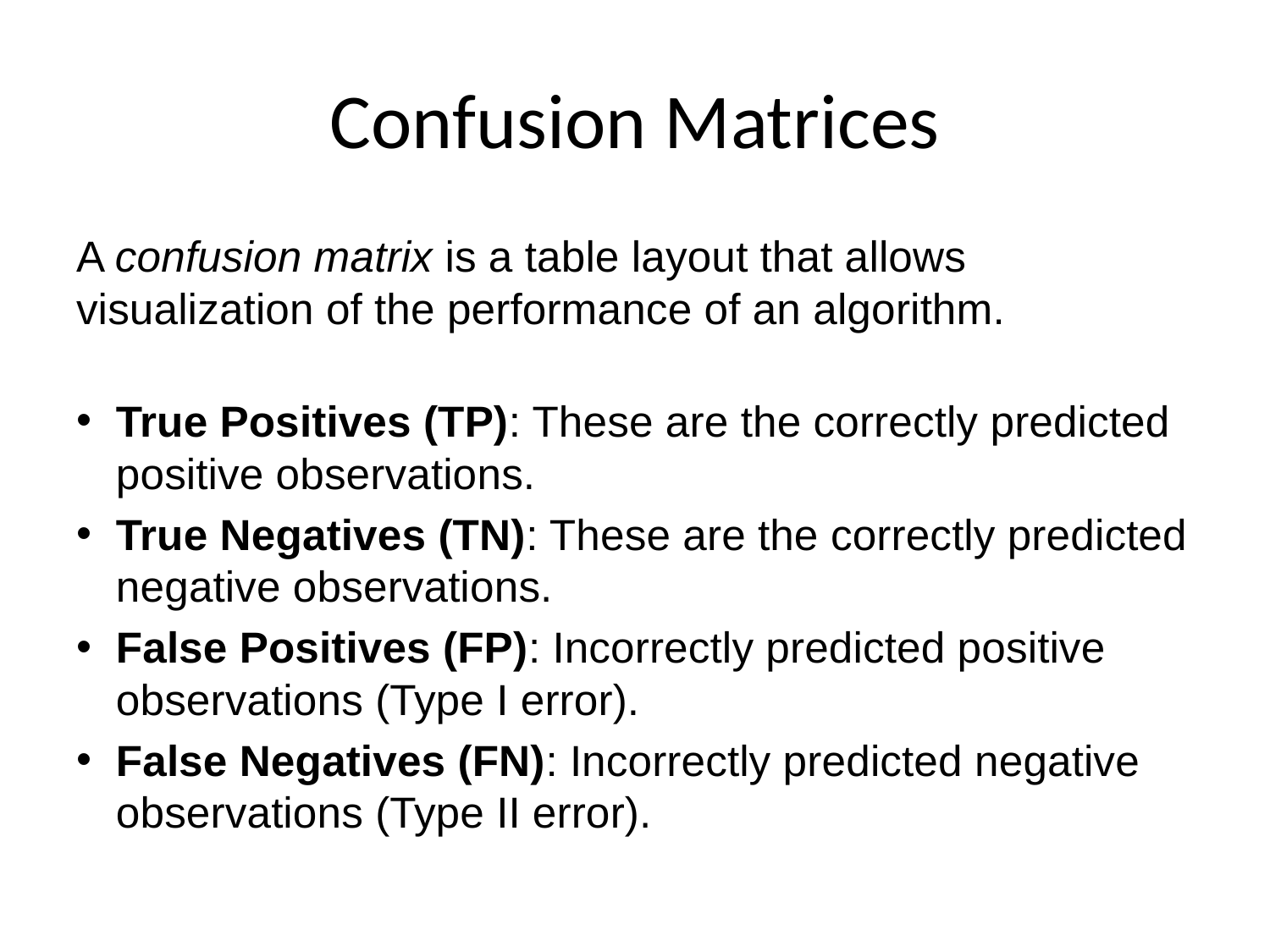

# Confusion Matrices
A confusion matrix is a table layout that allows visualization of the performance of an algorithm.
True Positives (TP): These are the correctly predicted positive observations.
True Negatives (TN): These are the correctly predicted negative observations.
False Positives (FP): Incorrectly predicted positive observations (Type I error).
False Negatives (FN): Incorrectly predicted negative observations (Type II error).